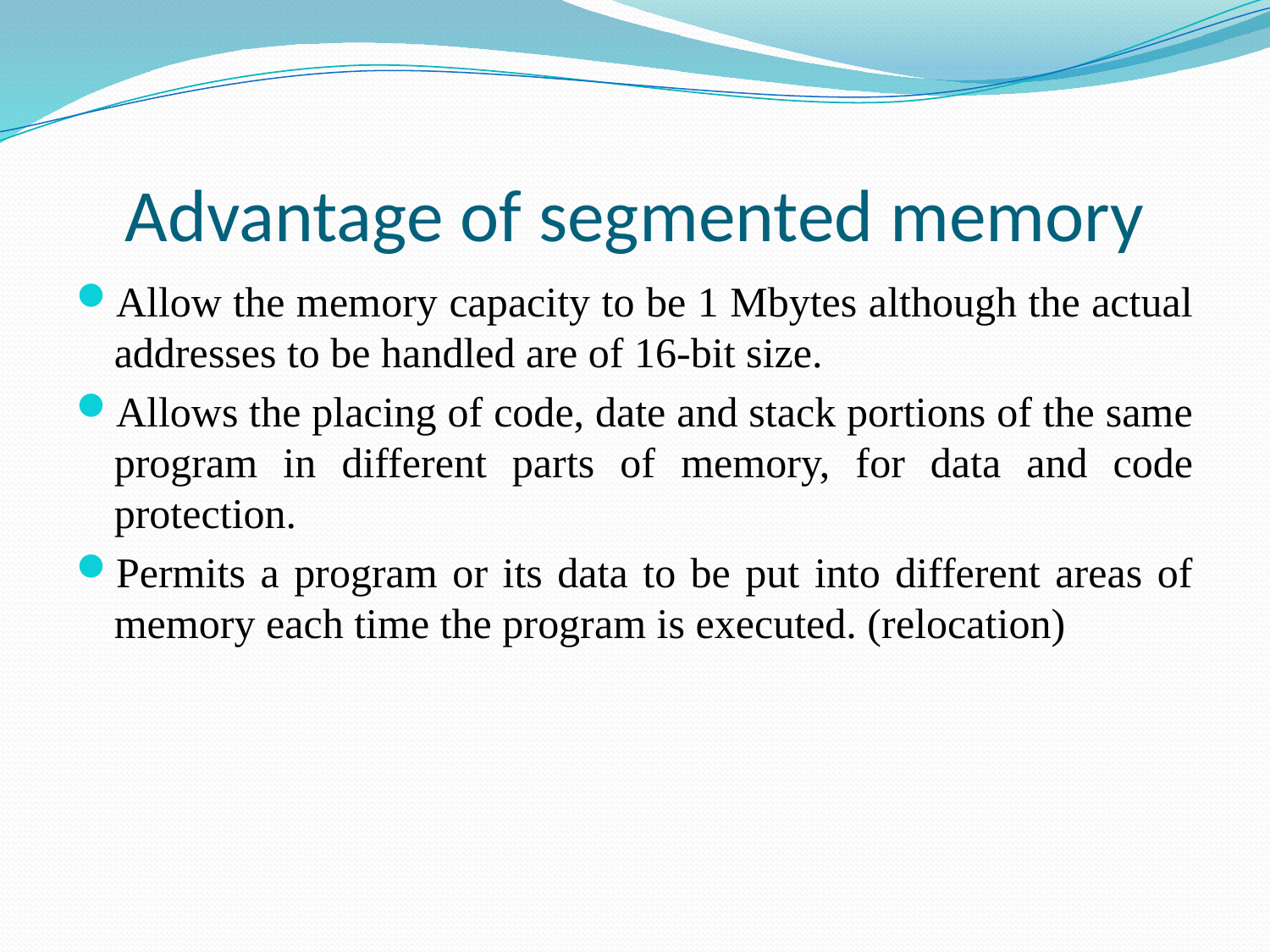

# Advantage of segmented memory
Allow the memory capacity to be 1 Mbytes although the actual addresses to be handled are of 16-bit size.
Allows the placing of code, date and stack portions of the same program in different parts of memory, for data and code protection.
Permits a program or its data to be put into different areas of memory each time the program is executed. (relocation)